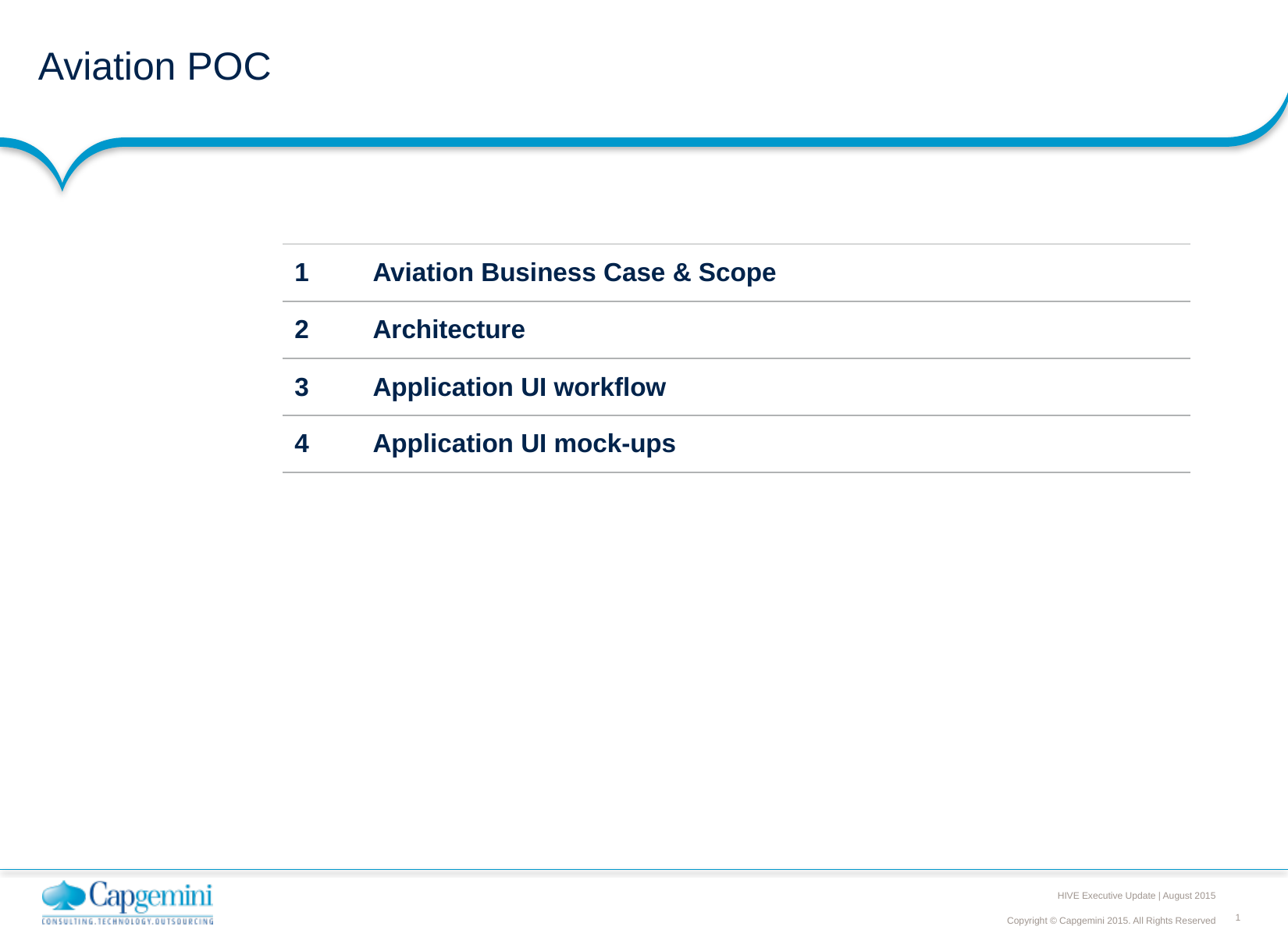

# Aviation POC
| 1 | Aviation Business Case & Scope |
| --- | --- |
| 2 | Architecture |
| 3 | Application UI workflow |
| 4 | Application UI mock-ups |